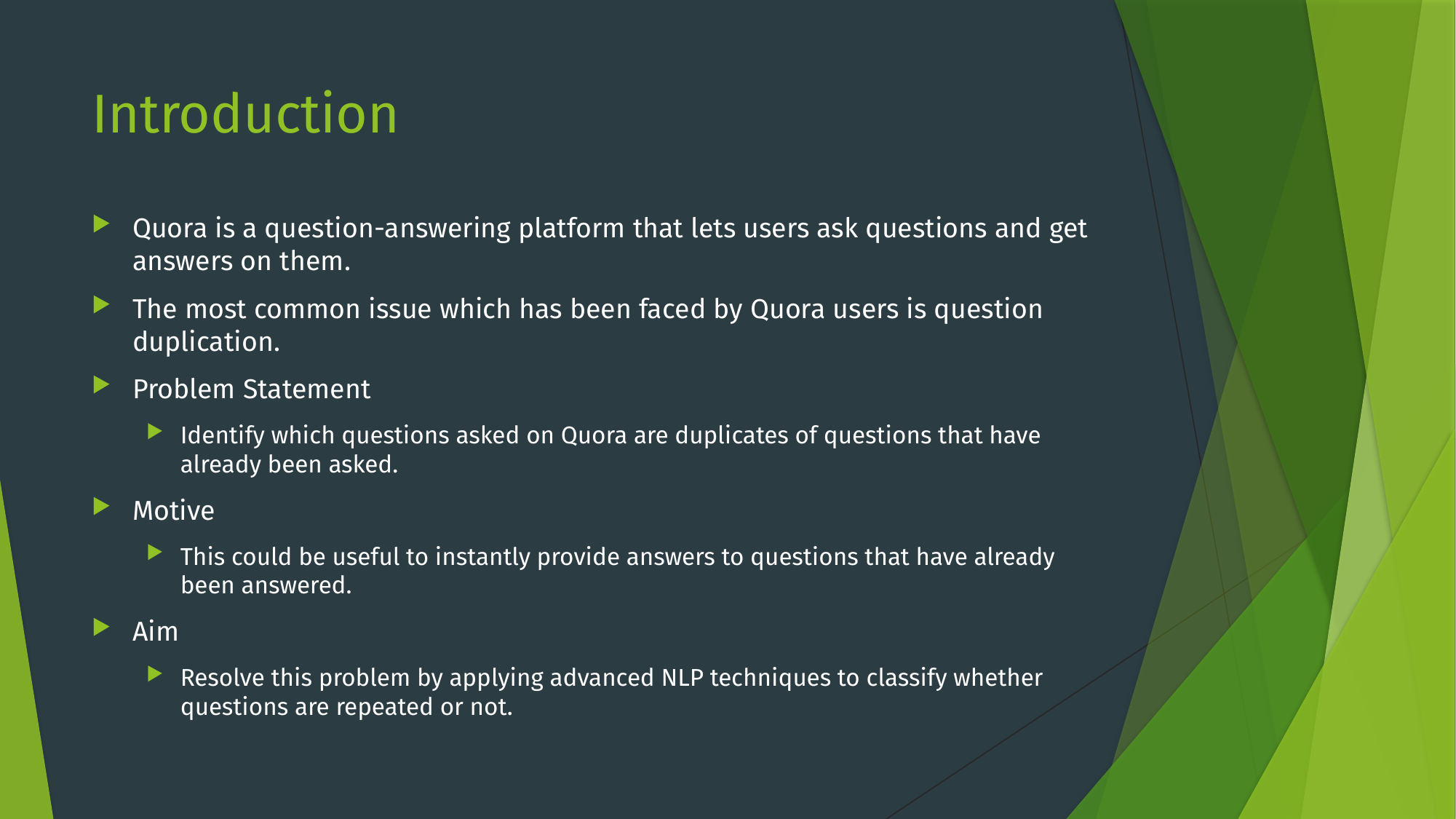

# Introduction
Quora is a question-answering platform that lets users ask questions and get answers on them.
The most common issue which has been faced by Quora users is question duplication.
Problem Statement
Identify which questions asked on Quora are duplicates of questions that have already been asked.
Motive
This could be useful to instantly provide answers to questions that have already been answered.
Aim
Resolve this problem by applying advanced NLP techniques to classify whether questions are repeated or not.